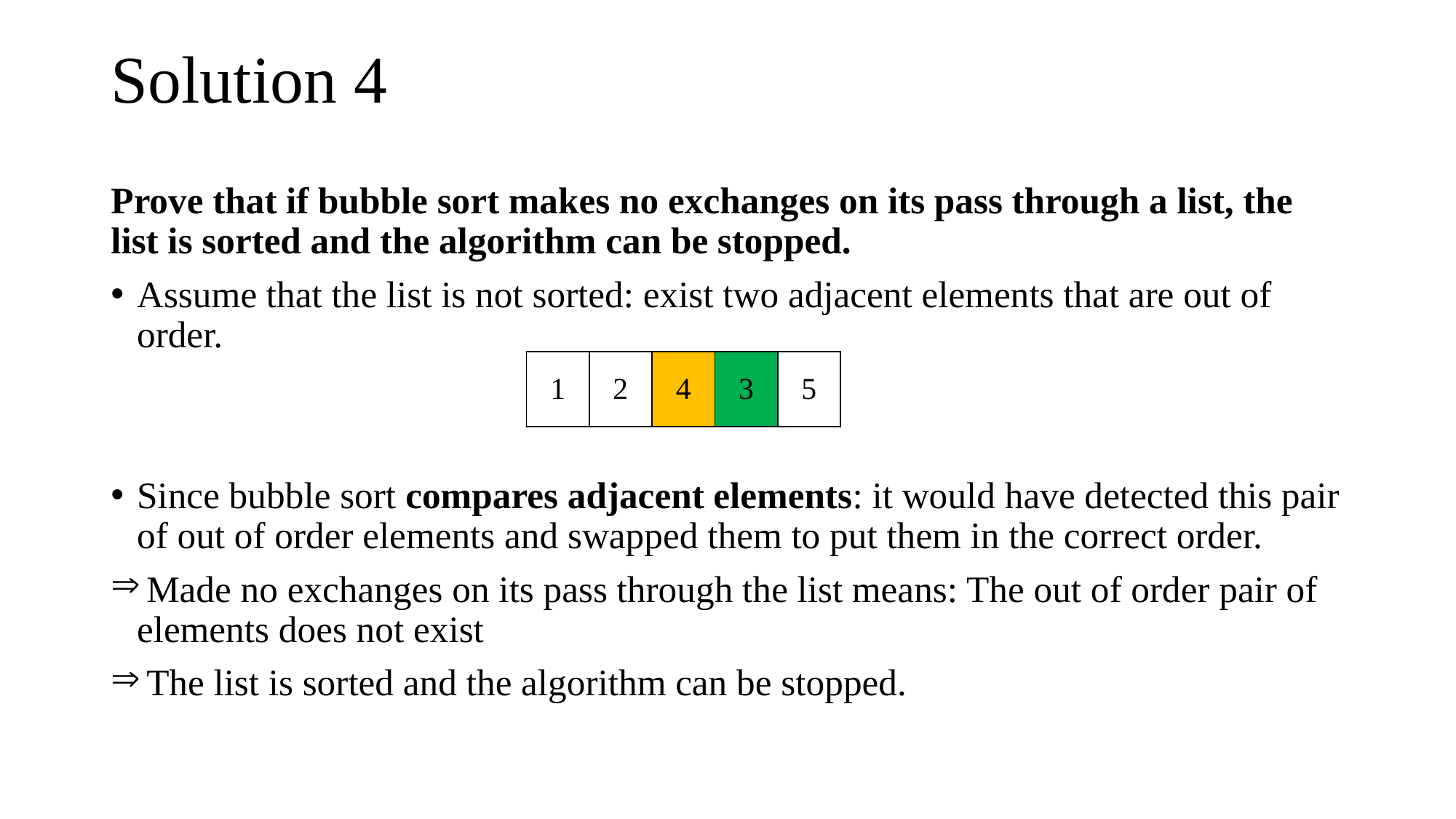

# Solution 4
Prove that if bubble sort makes no exchanges on its pass through a list, the list is sorted and the algorithm can be stopped.
Assume that the list is not sorted: exist two adjacent elements that are out of order.

Since bubble sort compares adjacent elements: it would have detected this pair of out of order elements and swapped them to put them in the correct order.
 Made no exchanges on its pass through the list means: The out of order pair of elements does not exist
 The list is sorted and the algorithm can be stopped.

| 1 | 2 | 4 | 3 | 5 |
| --- | --- | --- | --- | --- |